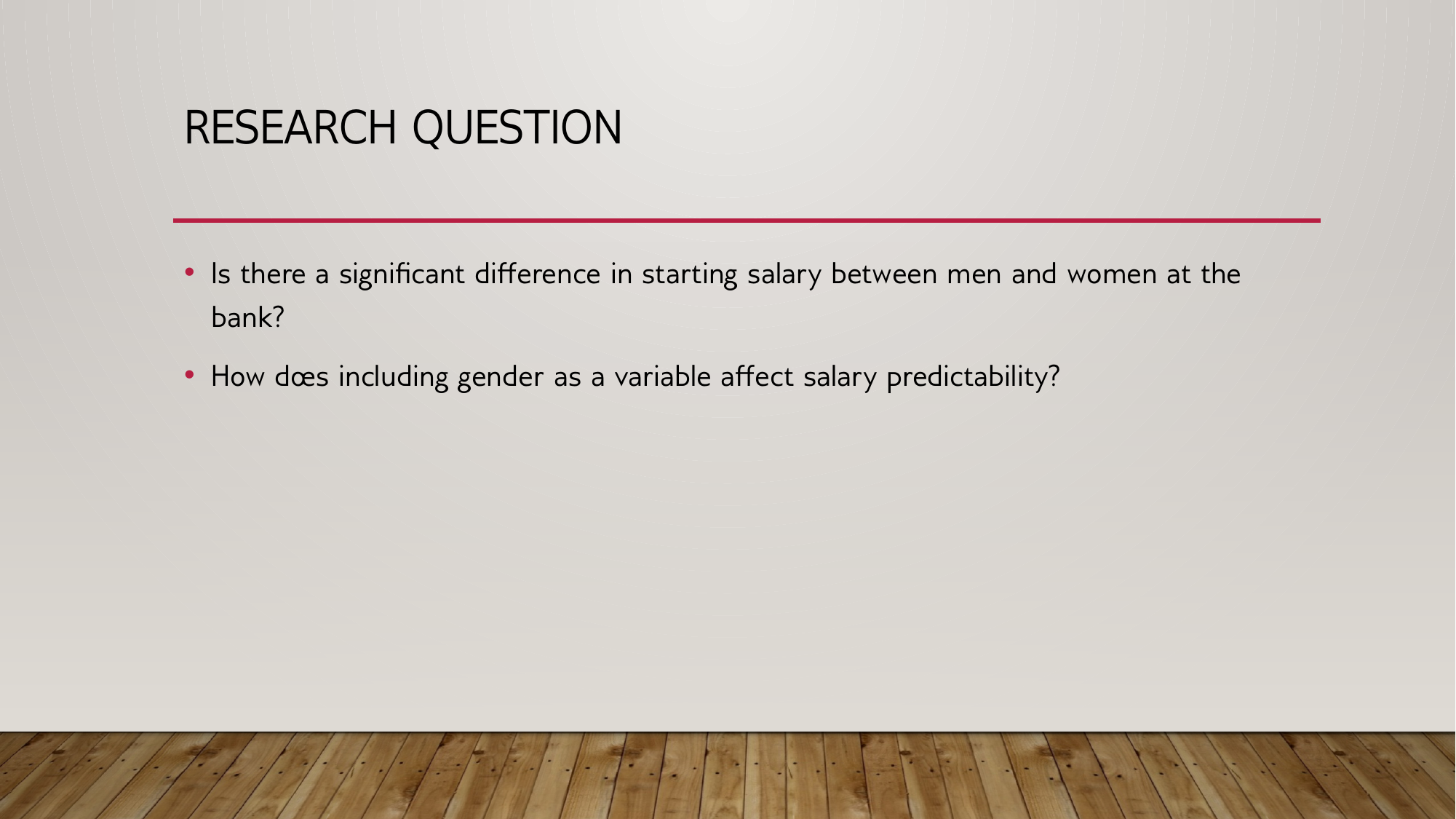

# Research Question
Is there a significant difference in starting salary between men and women at the bank?
How does including gender as a variable affect salary predictability?